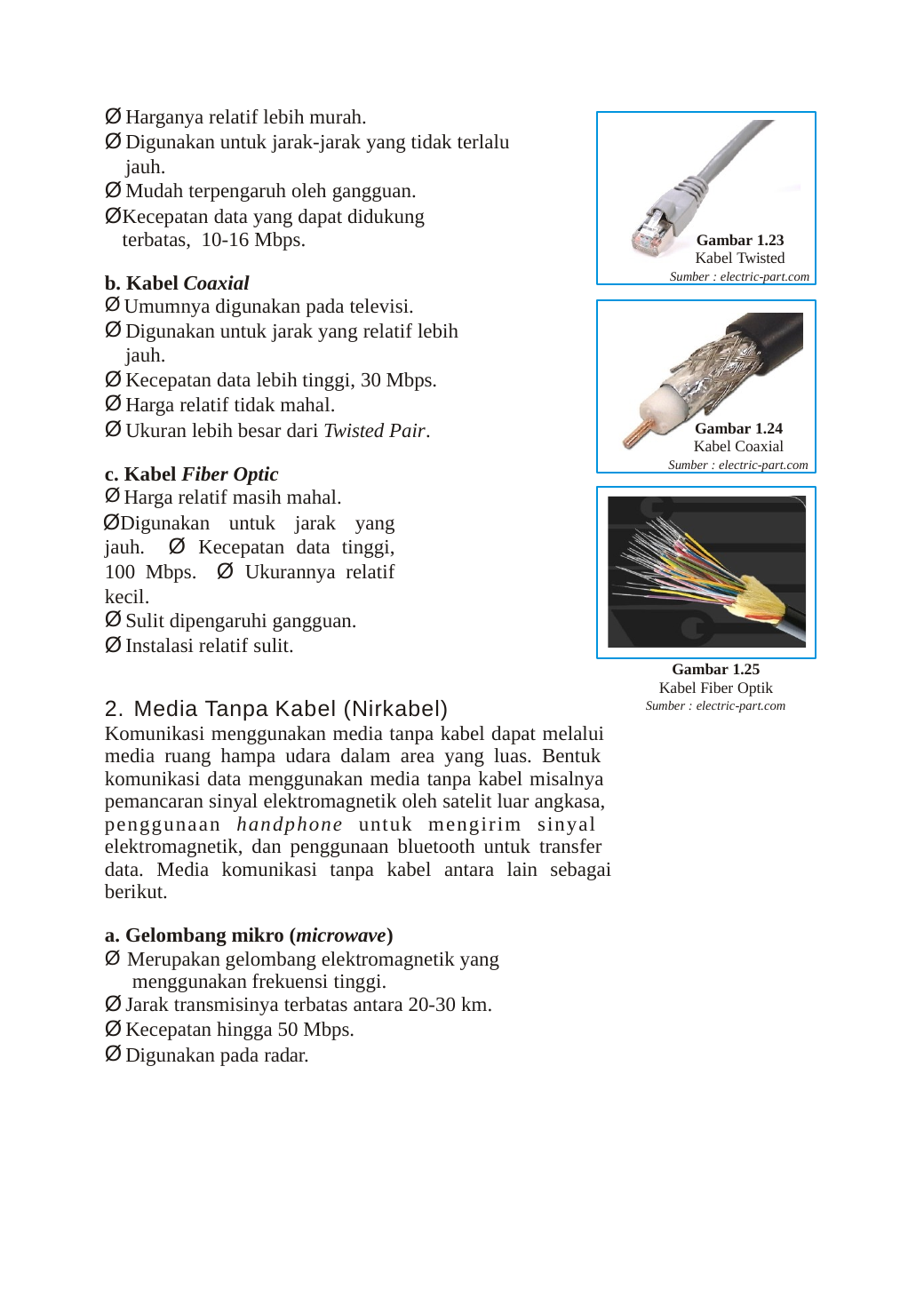

Harganya relatif lebih murah.
Digunakan untuk jarak-jarak yang tidak terlalu jauh.
Mudah terpengaruh oleh gangguan.
Kecepatan data yang dapat didukung terbatas,  10-16 Mbps.
b. Kabel Coaxial
Umumnya digunakan pada televisi.
Digunakan untuk jarak yang relatif lebih jauh.
Kecepatan data lebih tinggi, 30 Mbps.
Harga relatif tidak mahal.
Ukuran lebih besar dari Twisted Pair.
c. Kabel Fiber Optic
Harga relatif masih mahal.
Digunakan untuk jarak yang jauh.  Ø Kecepatan data tinggi, 100 Mbps.  Ø Ukurannya relatif kecil.
Sulit dipengaruhi gangguan.
Instalasi relatif sulit.

Gambar 1.23
Kabel Twisted
Sumber : electric-part.com

Gambar 1.24
Kabel Coaxial
Sumber : electric-part.com

Gambar 1.25
Kabel Fiber Optik
Sumber : electric-part.com
2. Media Tanpa Kabel (Nirkabel)
Komunikasi menggunakan media tanpa kabel dapat melalui  media ruang hampa udara dalam area yang luas. Bentuk  komunikasi data menggunakan media tanpa kabel misalnya  pemancaran sinyal elektromagnetik oleh satelit luar angkasa,  penggunaan handphone untuk mengirim sinyal  elektromagnetik, dan penggunaan bluetooth untuk transfer  data. Media komunikasi tanpa kabel antara lain sebagai berikut.
a. Gelombang mikro (microwave)
Merupakan gelombang elektromagnetik yang  menggunakan frekuensi tinggi.
Jarak transmisinya terbatas antara 20-30 km.
Kecepatan hingga 50 Mbps.
Digunakan pada radar.